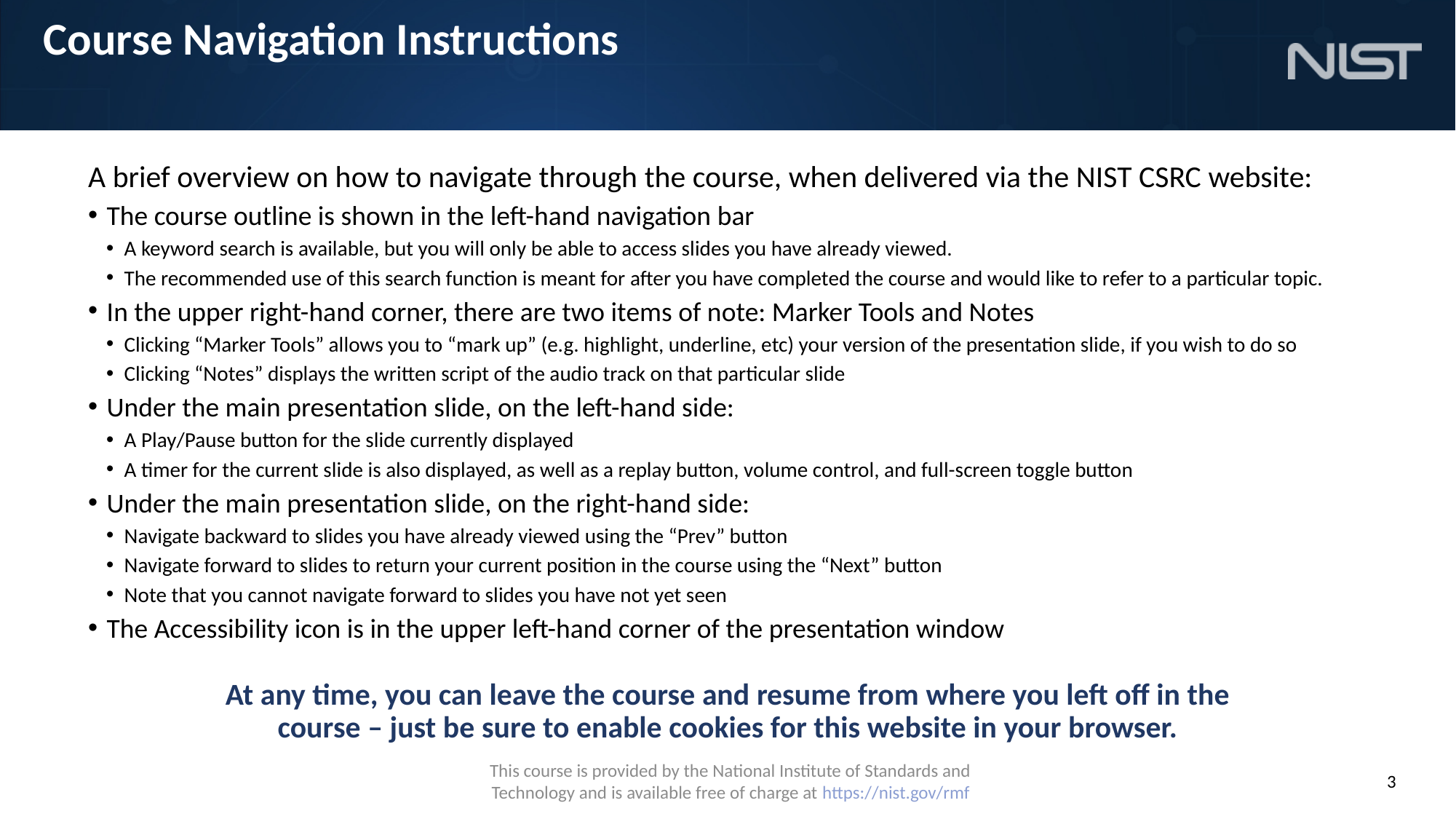

# Course Navigation Instructions
A brief overview on how to navigate through the course, when delivered via the NIST CSRC website:
The course outline is shown in the left-hand navigation bar
A keyword search is available, but you will only be able to access slides you have already viewed.
The recommended use of this search function is meant for after you have completed the course and would like to refer to a particular topic.
In the upper right-hand corner, there are two items of note: Marker Tools and Notes
Clicking “Marker Tools” allows you to “mark up” (e.g. highlight, underline, etc) your version of the presentation slide, if you wish to do so
Clicking “Notes” displays the written script of the audio track on that particular slide
Under the main presentation slide, on the left-hand side:
A Play/Pause button for the slide currently displayed
A timer for the current slide is also displayed, as well as a replay button, volume control, and full-screen toggle button
Under the main presentation slide, on the right-hand side:
Navigate backward to slides you have already viewed using the “Prev” button
Navigate forward to slides to return your current position in the course using the “Next” button
Note that you cannot navigate forward to slides you have not yet seen
The Accessibility icon is in the upper left-hand corner of the presentation window
At any time, you can leave the course and resume from where you left off in the course – just be sure to enable cookies for this website in your browser.
3